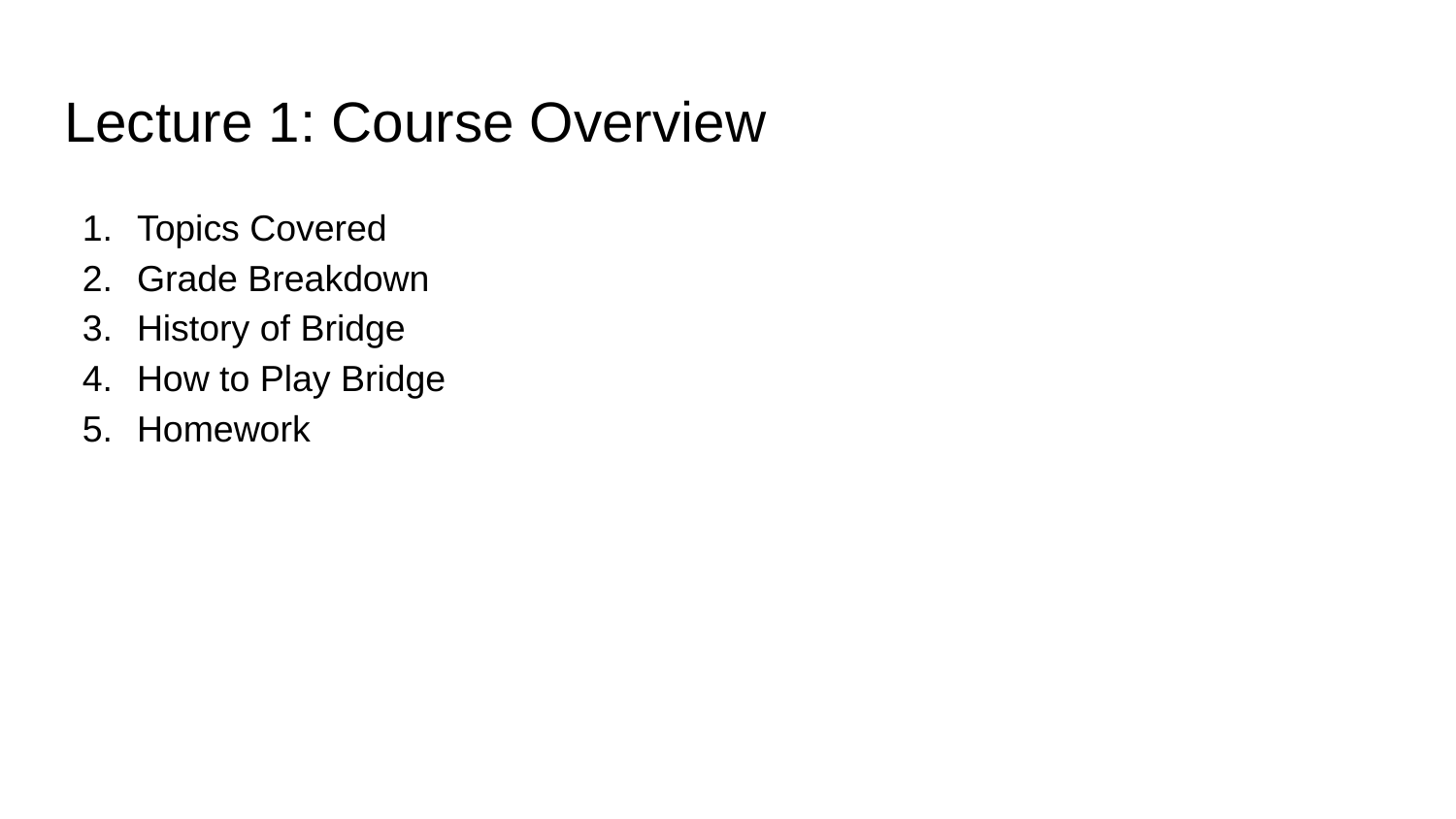

# Lecture 1: Course Overview
Topics Covered
Grade Breakdown
History of Bridge
How to Play Bridge
Homework